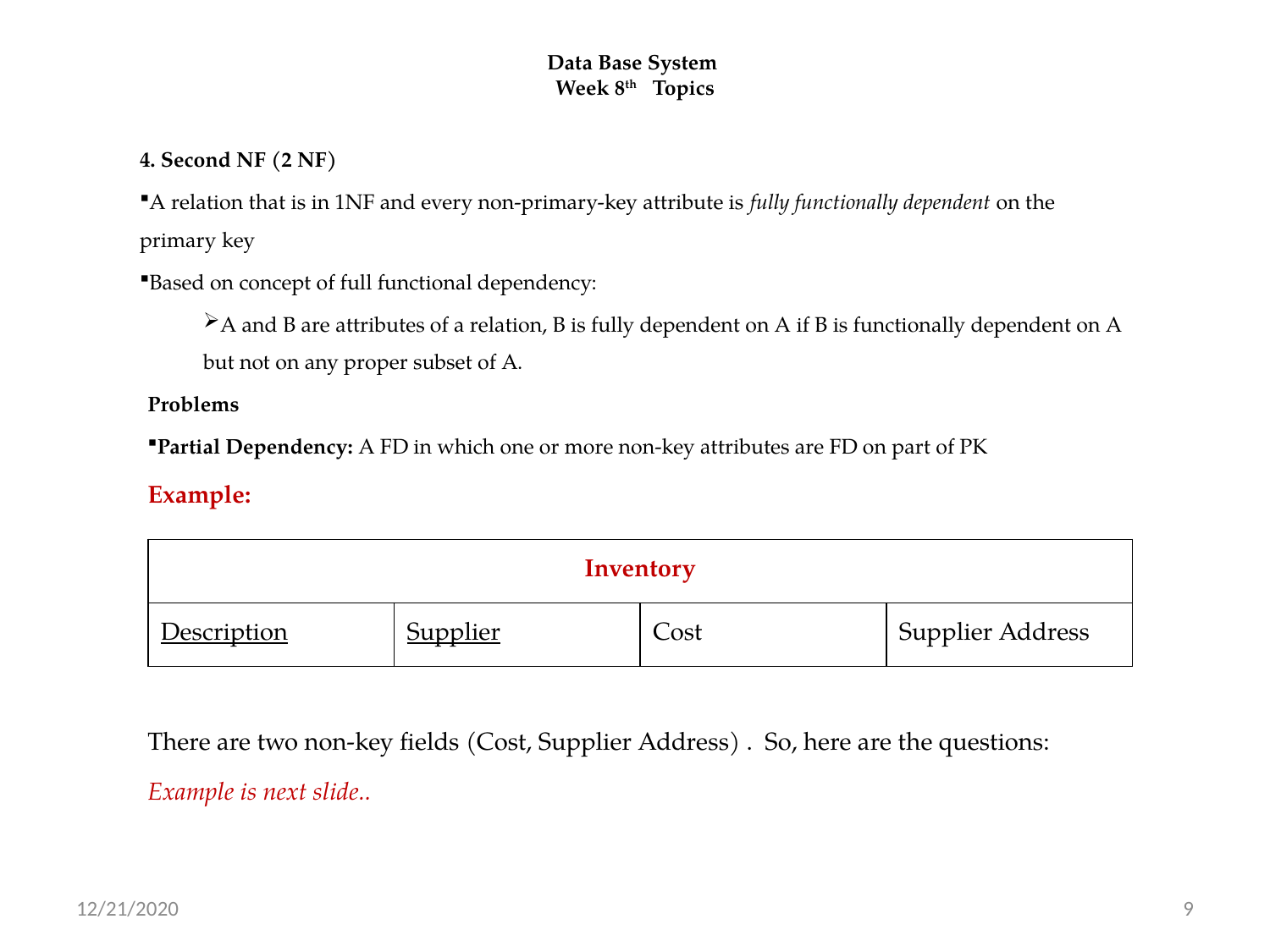

# Data Base System Week 8th   Topics
4. Second NF (2 NF)
A relation that is in 1NF and every non-primary-key attribute is fully functionally dependent on the primary key
Based on concept of full functional dependency:
A and B are attributes of a relation, B is fully dependent on A if B is functionally dependent on A but not on any proper subset of A.
Problems
Partial Dependency: A FD in which one or more non-key attributes are FD on part of PK
Example:

There are two non-key fields (Cost, Supplier Address) .  So, here are the questions:
Example is next slide..

| Inventory |  |  |  |
| --- | --- | --- | --- |
| Description | Supplier | Cost | Supplier Address |
12/21/2020
9